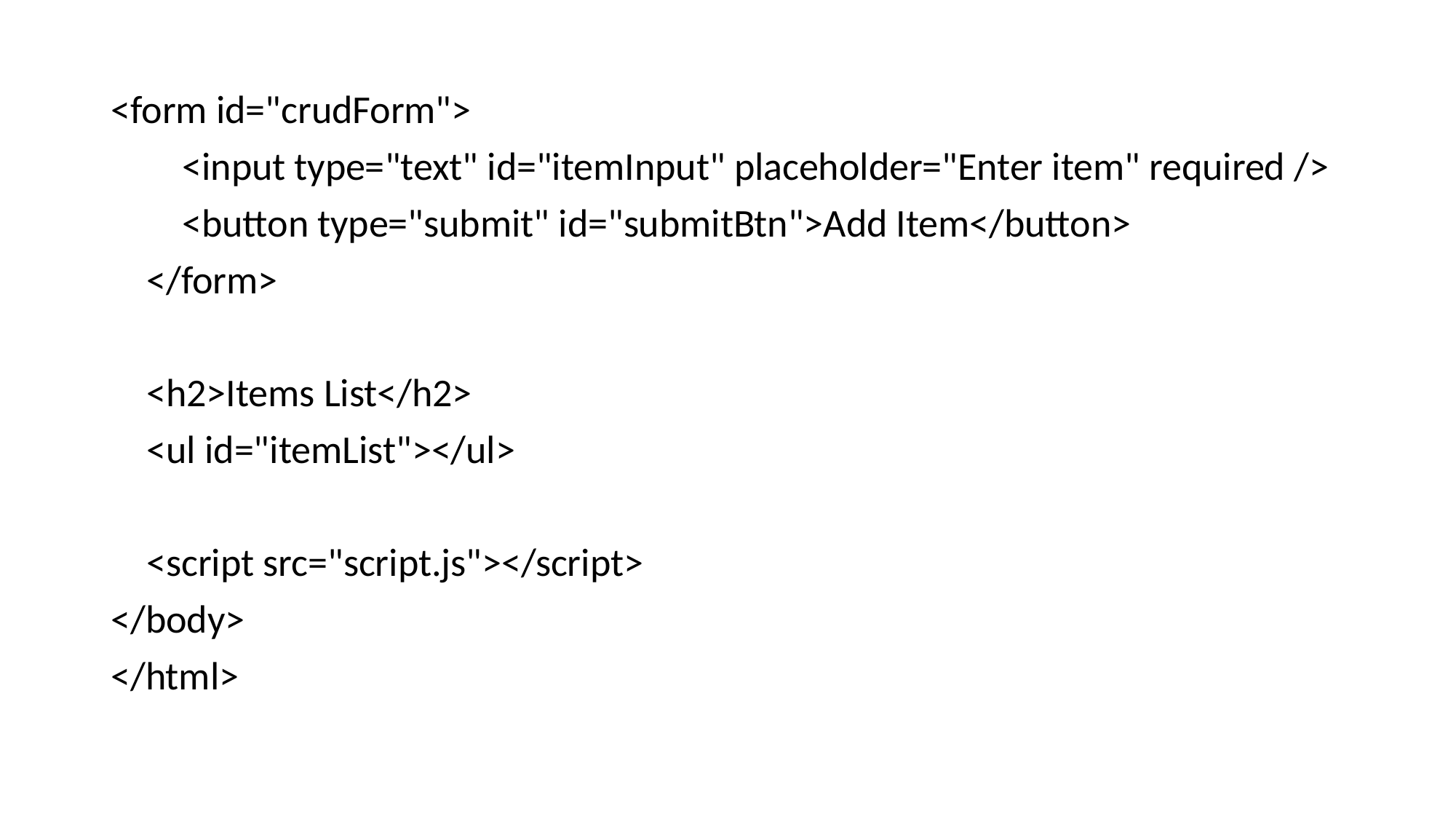

<form id="crudForm">
        <input type="text" id="itemInput" placeholder="Enter item" required />
        <button type="submit" id="submitBtn">Add Item</button>
    </form>

    <h2>Items List</h2>
    <ul id="itemList"></ul>

    <script src="script.js"></script>
</body>
</html>